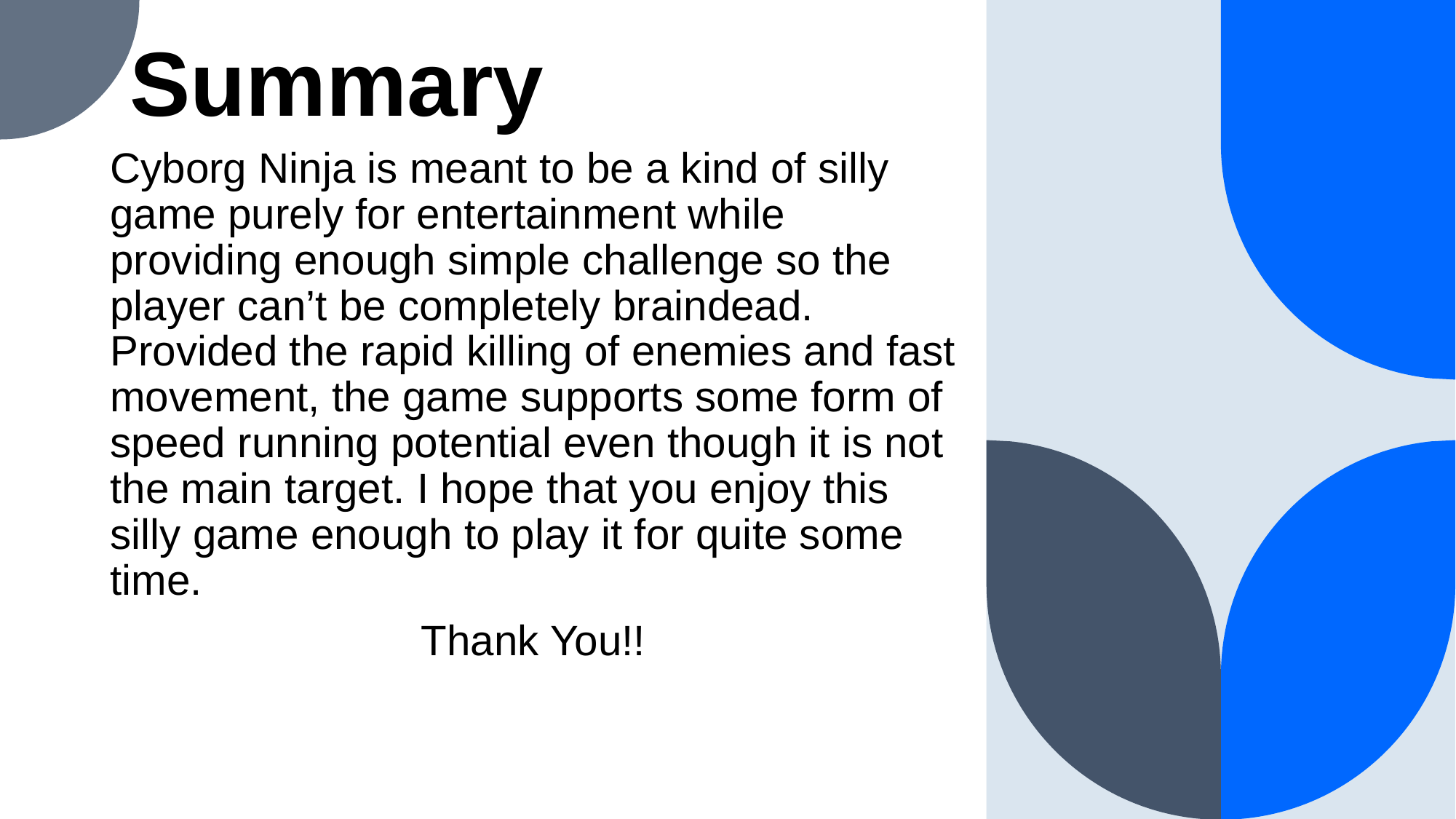

# Summary
Cyborg Ninja is meant to be a kind of silly game purely for entertainment while providing enough simple challenge so the player can’t be completely braindead. Provided the rapid killing of enemies and fast movement, the game supports some form of speed running potential even though it is not the main target. I hope that you enjoy this silly game enough to play it for quite some time.
Thank You!!